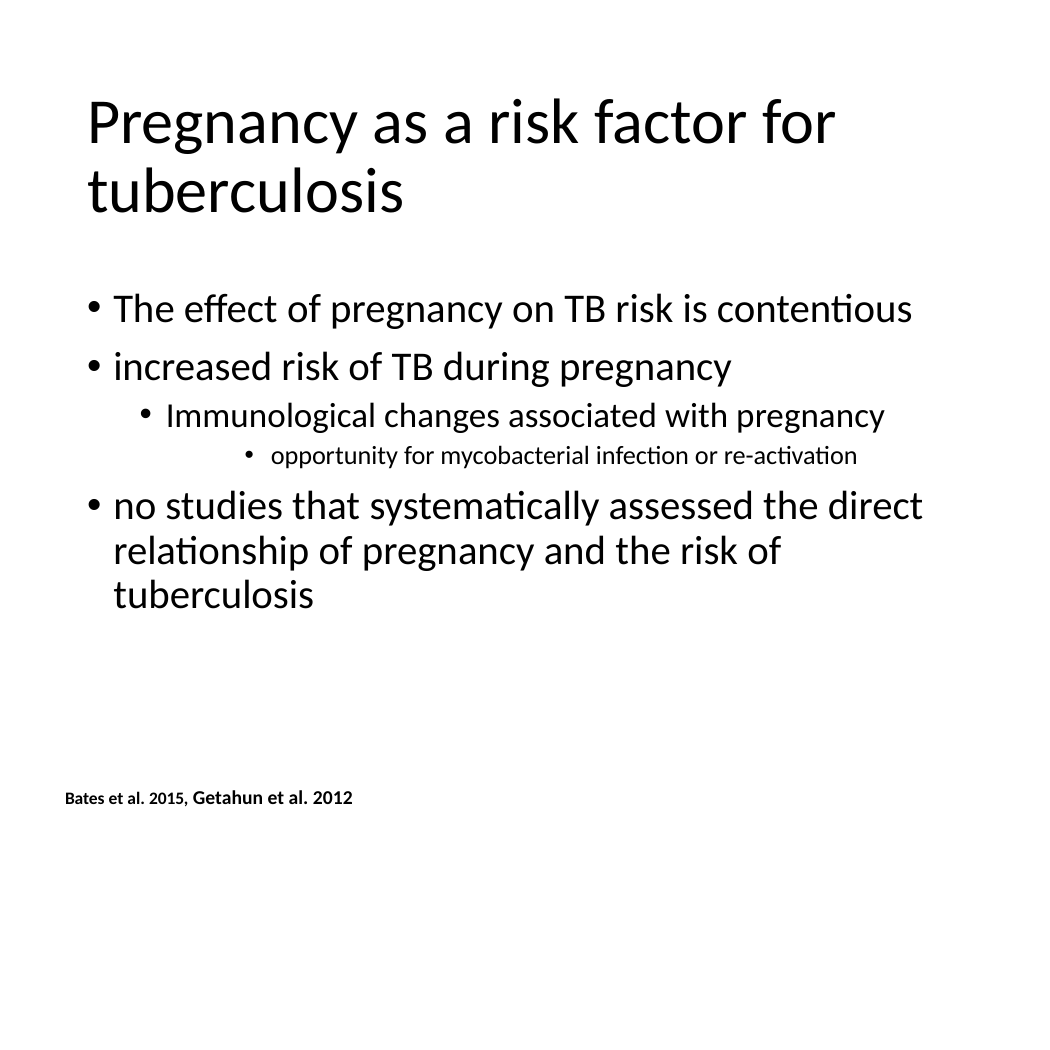

# Pregnancy as a risk factor for tuberculosis
The effect of pregnancy on TB risk is contentious
increased risk of TB during pregnancy
Immunological changes associated with pregnancy
opportunity for mycobacterial infection or re-activation
no studies that systematically assessed the direct relationship of pregnancy and the risk of tuberculosis
Bates et al. 2015, Getahun et al. 2012